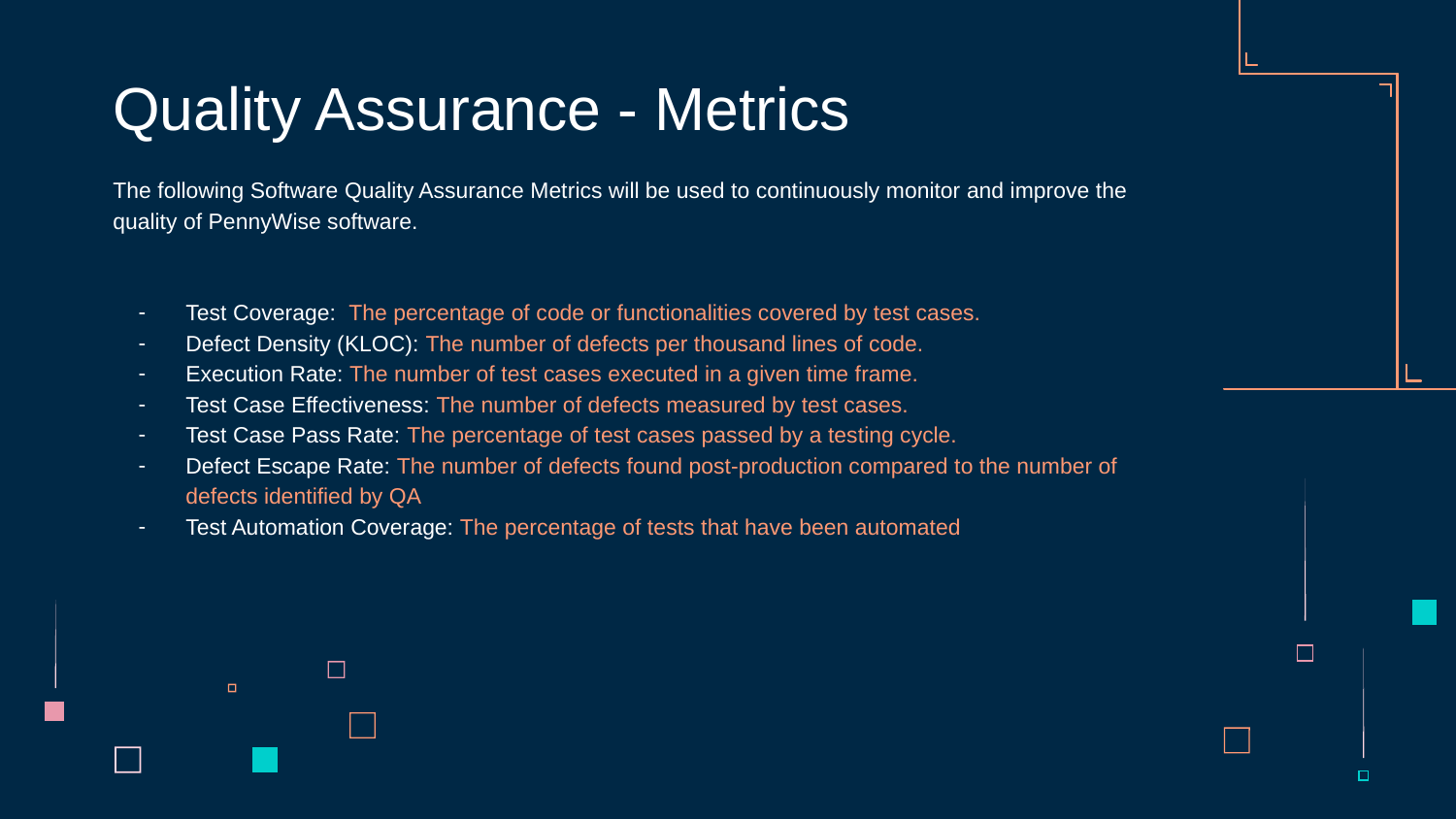

# Quality Assurance - Metrics
The following Software Quality Assurance Metrics will be used to continuously monitor and improve the quality of PennyWise software.

Test Coverage:  The percentage of code or functionalities covered by test cases.
Defect Density (KLOC): The number of defects per thousand lines of code.
Execution Rate: The number of test cases executed in a given time frame.
Test Case Effectiveness: The number of defects measured by test cases.
Test Case Pass Rate: The percentage of test cases passed by a testing cycle.
Defect Escape Rate: The number of defects found post-production compared to the number of defects identified by QA
Test Automation Coverage: The percentage of tests that have been automated